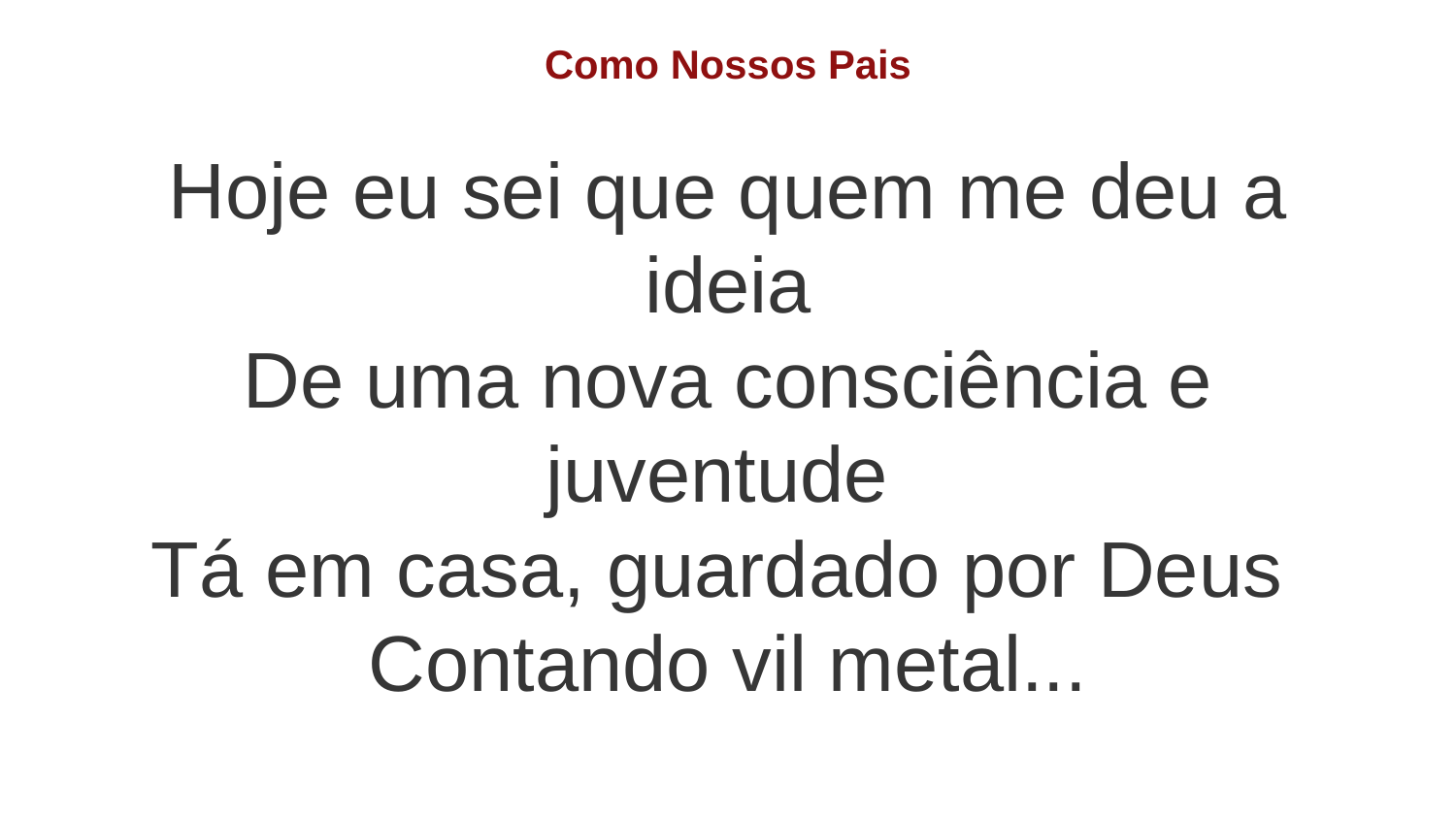

Como Nossos Pais
Hoje eu sei que quem me deu a ideia
De uma nova consciência e juventude
Tá em casa, guardado por Deus
Contando vil metal...